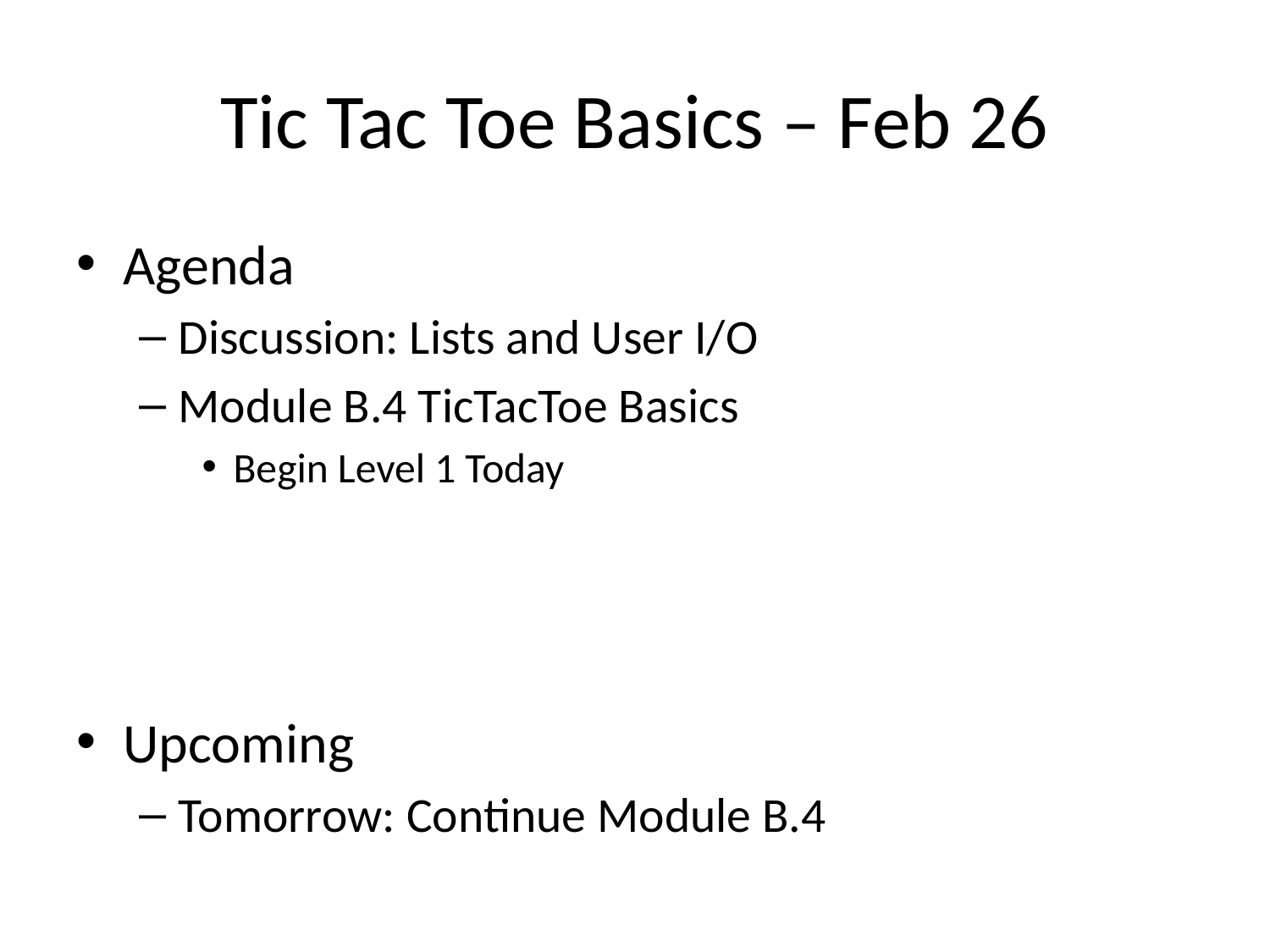

# Tic Tac Toe Basics – Feb 26
Agenda
Discussion: Lists and User I/O
Module B.4 TicTacToe Basics
Begin Level 1 Today

Upcoming
Tomorrow: Continue Module B.4